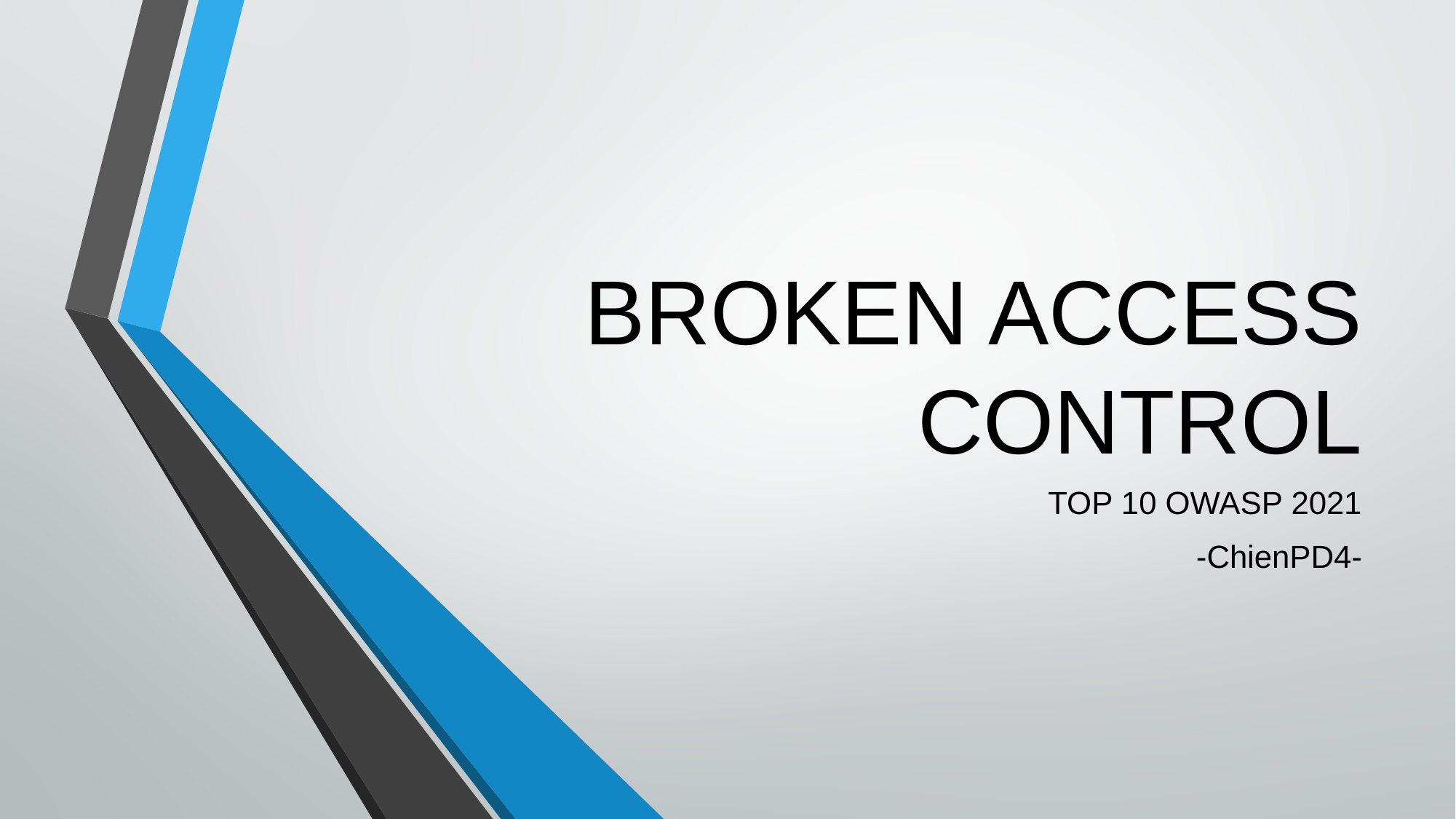

# BROKEN ACCESS CONTROL
TOP 10 OWASP 2021
-ChienPD4-